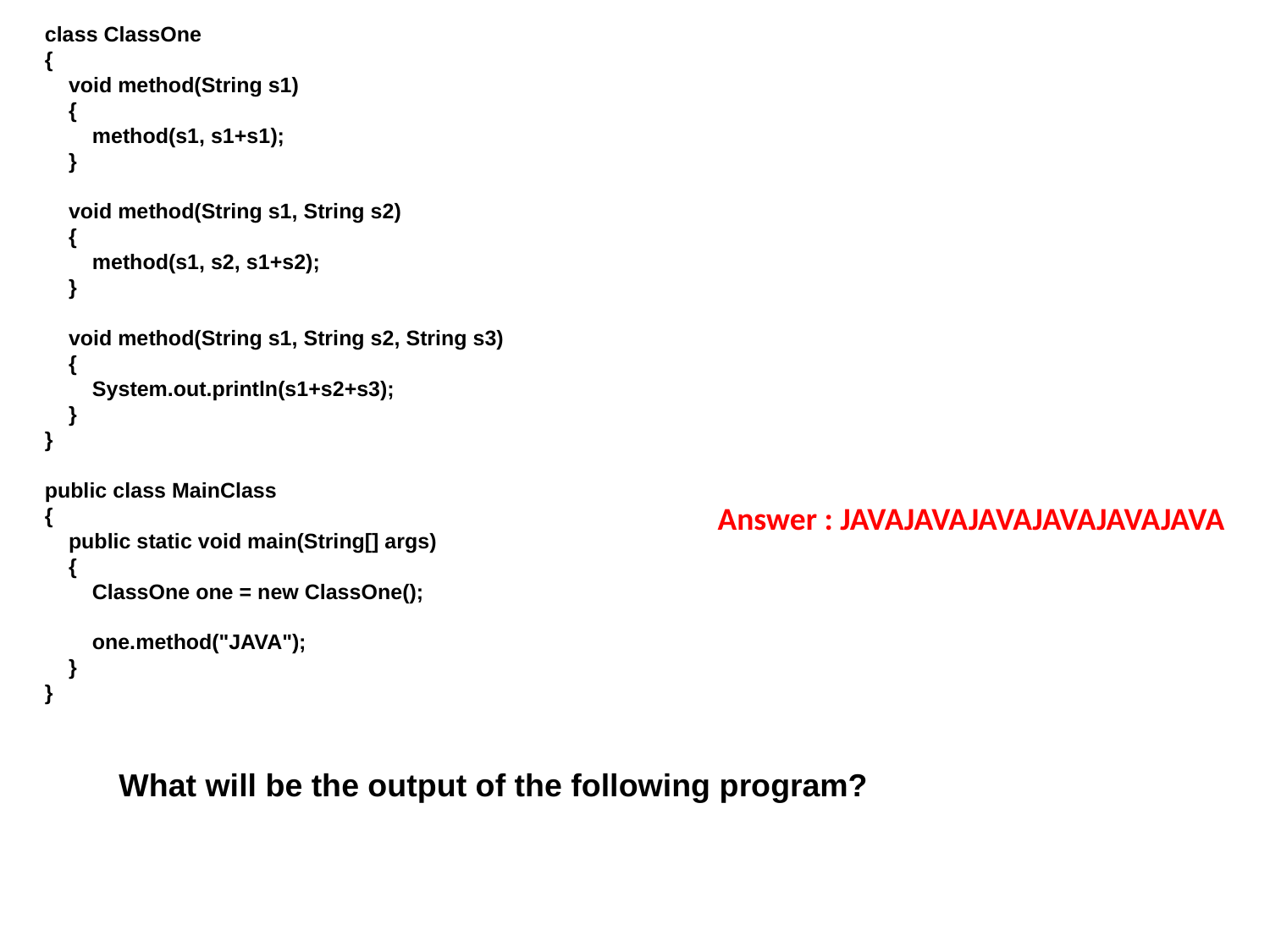

class ClassOne
{
    void method(String s1)
    {
        method(s1, s1+s1);
    }

    void method(String s1, String s2)
    {
        method(s1, s2, s1+s2);
    }

    void method(String s1, String s2, String s3)
    {
        System.out.println(s1+s2+s3);
    }
}

public class MainClass
{
    public static void main(String[] args)
    {
        ClassOne one = new ClassOne();

        one.method("JAVA");
    }
}
Answer : JAVAJAVAJAVAJAVAJAVAJAVA

What will be the output of the following program?